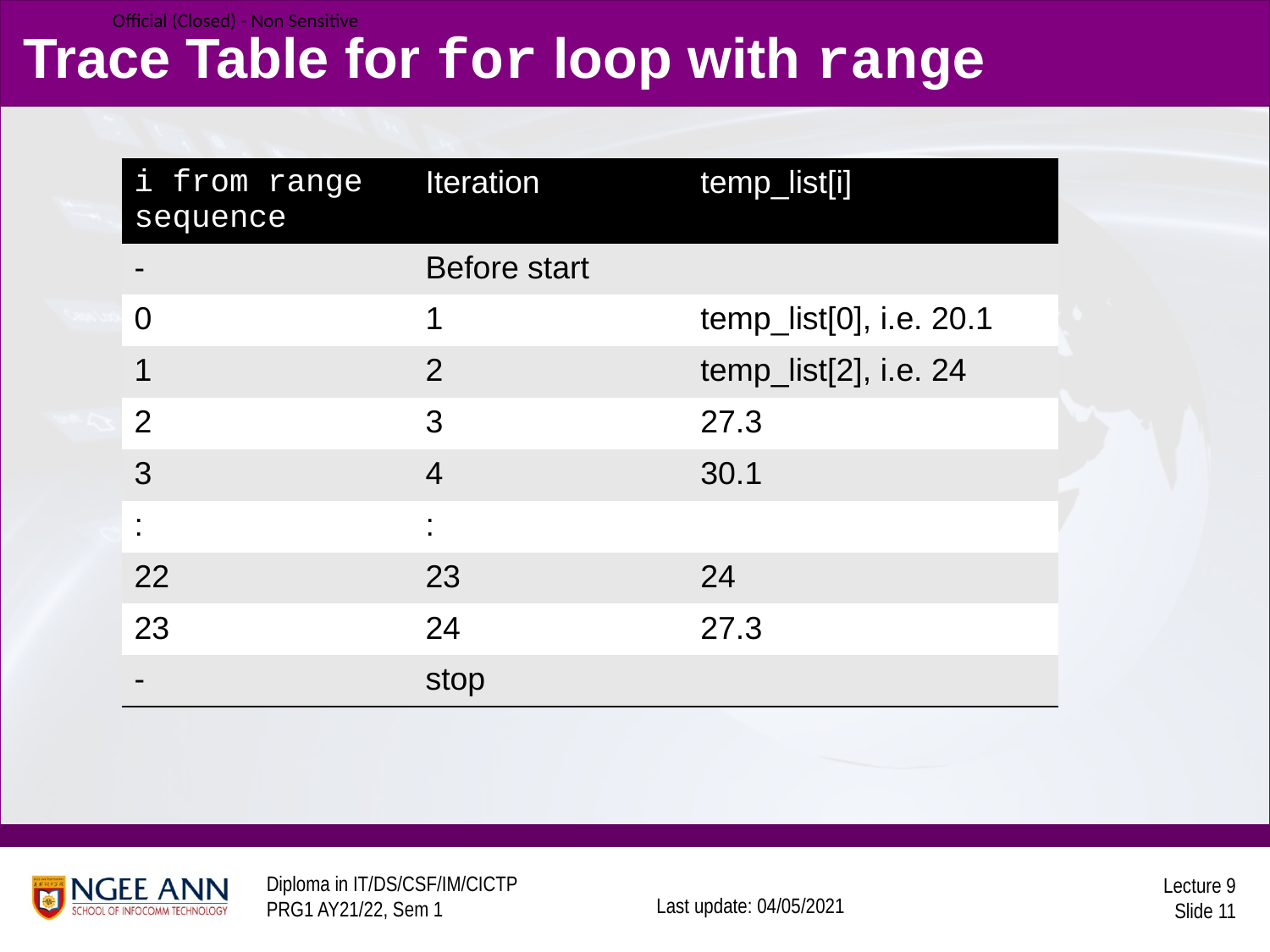

# Trace Table for for loop with range
| i from range sequence | Iteration | temp\_list[i] |
| --- | --- | --- |
| - | Before start |  |
| 0 | 1 | temp\_list[0], i.e. 20.1 |
| 1 | 2 | temp\_list[2], i.e. 24 |
| 2 | 3 | 27.3 |
| 3 | 4 | 30.1 |
| : | : |  |
| 22 | 23 | 24 |
| 23 | 24 | 27.3 |
| - | stop |  |